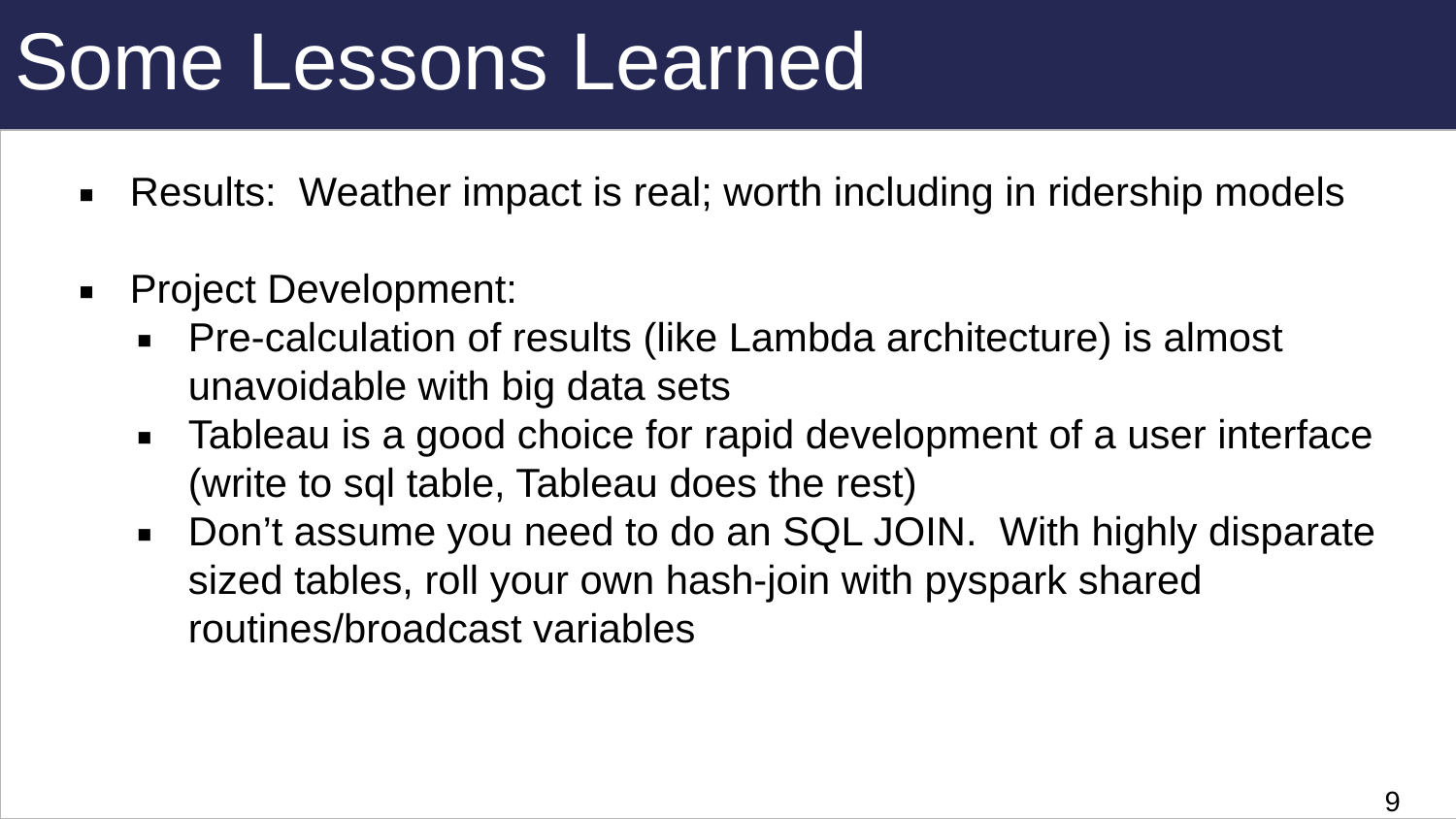

# Some Lessons Learned

Results:  Weather impact is real; worth including in ridership models

Project Development:
Pre-calculation of results (like Lambda architecture) is almost unavoidable with big data sets
Tableau is a good choice for rapid development of a user interface (write to sql table, Tableau does the rest)
Don’t assume you need to do an SQL JOIN.  With highly disparate sized tables, roll your own hash-join with pyspark shared routines/broadcast variables
9